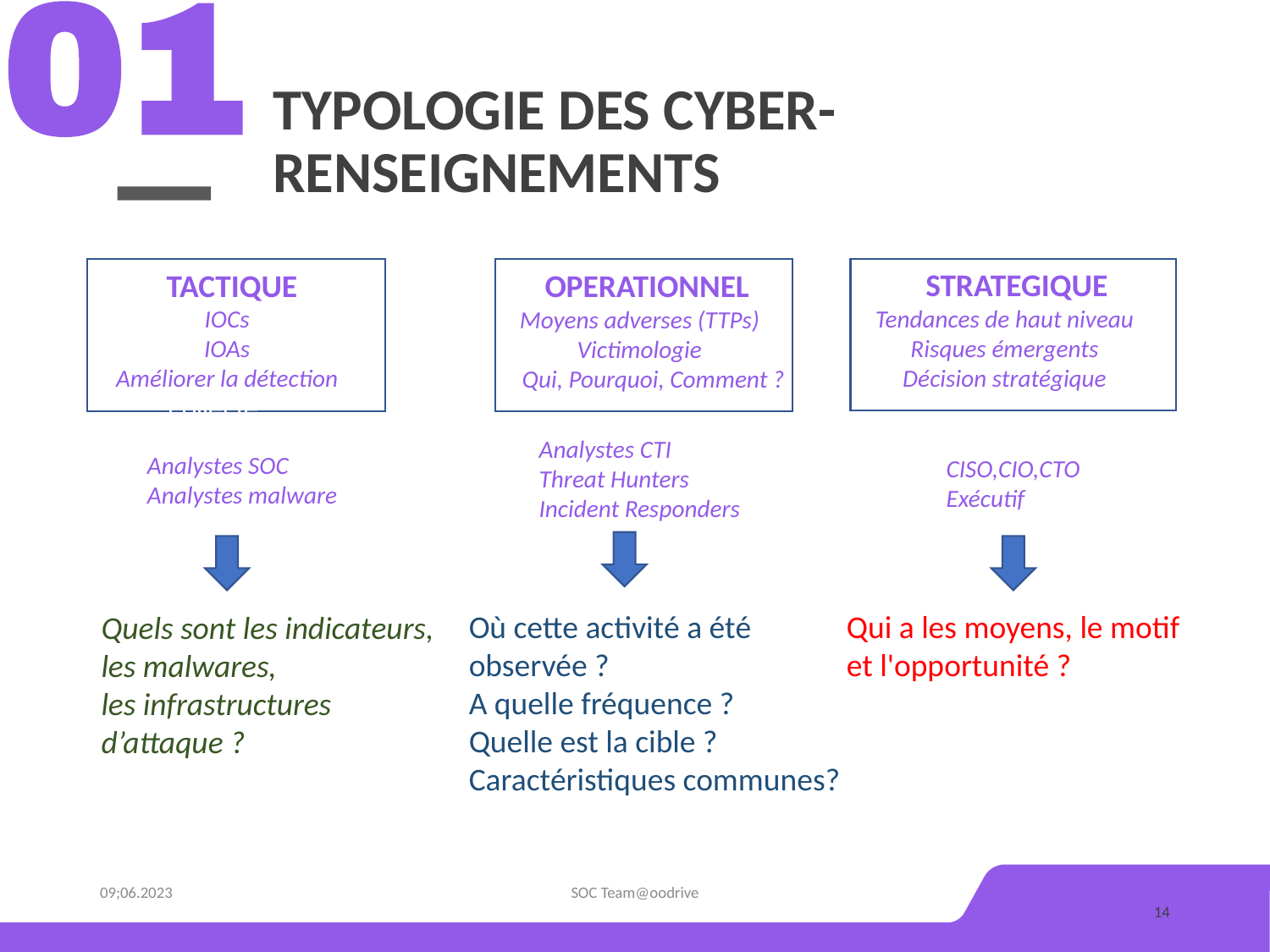

01
# Typologie des cyber-renseignements
       STRATEGIQUE
Tendances de haut niveau
Risques émergents
Décision stratégique

       TACTIQUE
IOCs
IOAs
Améliorer la détection

       OPERATIONNEL
Moyens adverses (TTPs)
Victimologie
     Qui, Pourquoi, Comment ?
Processus de collecte, d'analyse, de distribution et d'échange d'informations sur les adversaires et les cyberattaques, utilisé pour renforcer la cybersécurité.Lorem Ipsum Dolor Sit
Analystes CTI
Threat Hunters
Incident Responders
Analystes SOC
Analystes malware
CISO,CIO,CTO
Exécutif

Lorem Ipsum Dolor Sit
Lorem Ipsum Dolor Sit
Où cette activité a été
observée ?
A quelle fréquence ?
Quelle est la cible ?
Caractéristiques communes?
Qui a les moyens, le motif
et l'opportunité ?
Quels sont les indicateurs,
les malwares,
les infrastructures
d’attaque ?
09;06.2023
SOC Team@oodrive
14